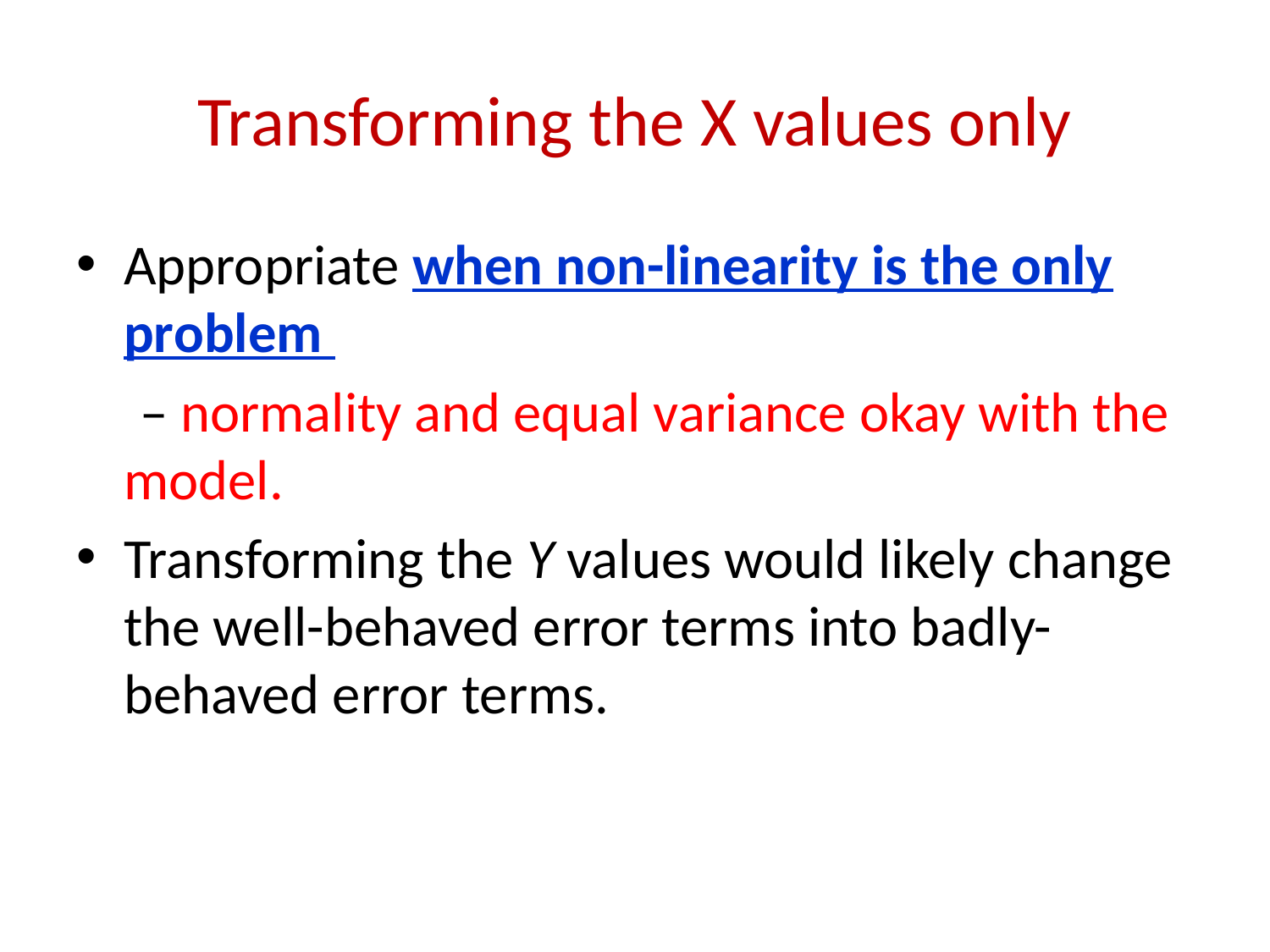

# Transforming the X values only
Appropriate when non-linearity is the only problem
     – normality and equal variance okay with the model.
Transforming the Y values would likely change the well-behaved error terms into badly-behaved error terms.